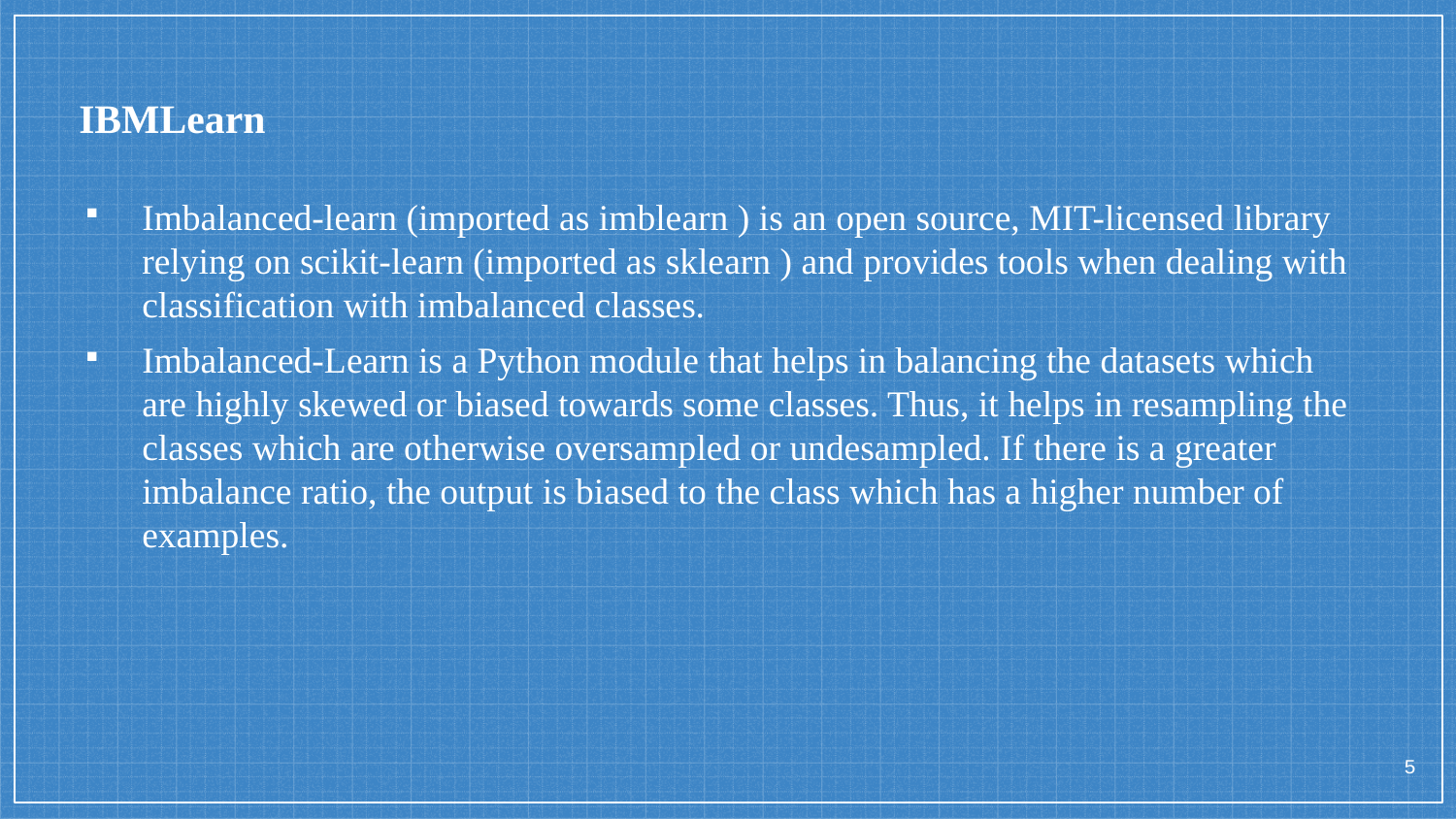

# IBMLearn
Imbalanced-learn (imported as imblearn ) is an open source, MIT-licensed library relying on scikit-learn (imported as sklearn ) and provides tools when dealing with classification with imbalanced classes.
Imbalanced-Learn is a Python module that helps in balancing the datasets which are highly skewed or biased towards some classes. Thus, it helps in resampling the classes which are otherwise oversampled or undesampled. If there is a greater imbalance ratio, the output is biased to the class which has a higher number of examples.

5